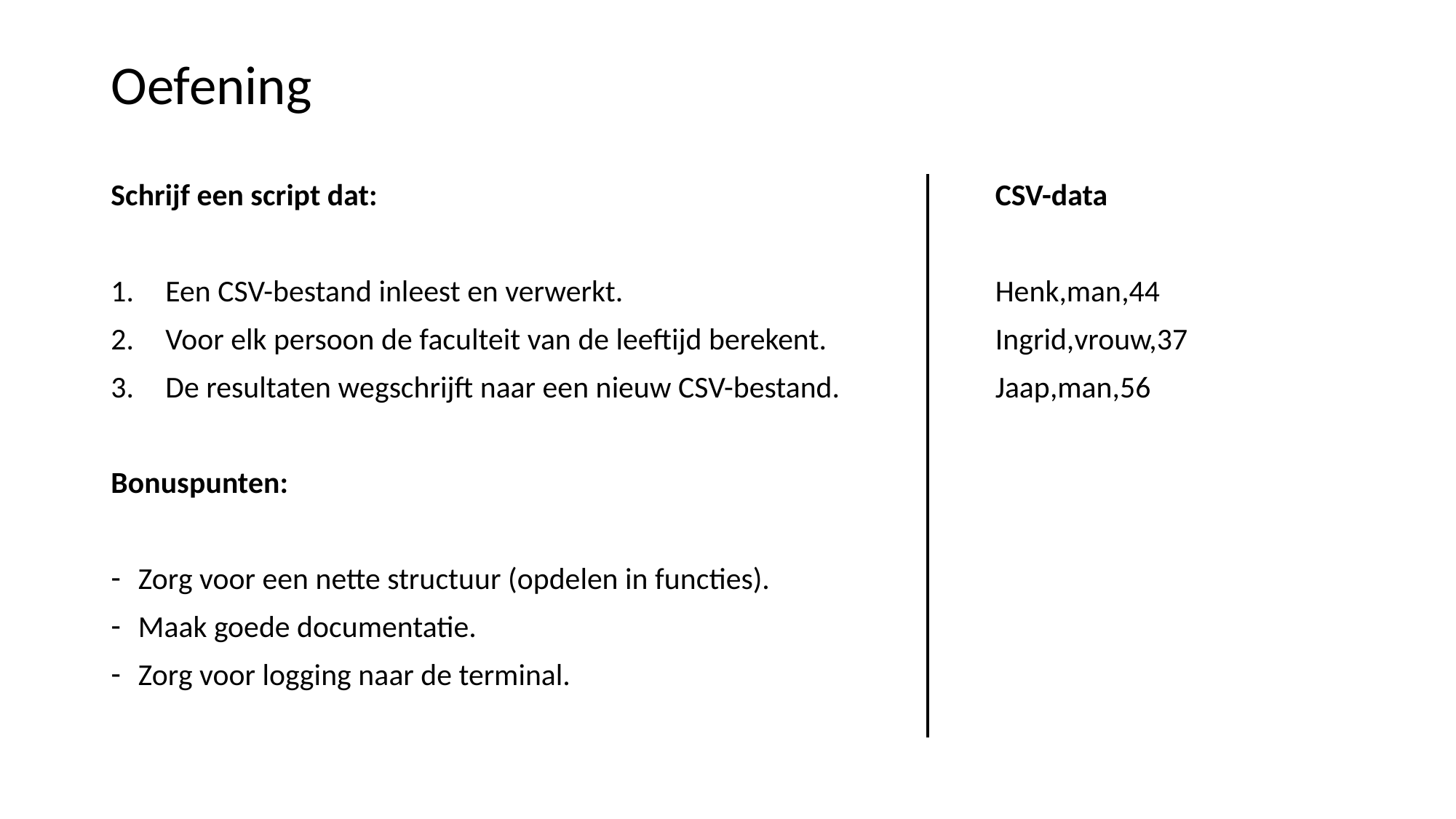

# Oefening
Schrijf een script dat:

Een CSV-bestand inleest en verwerkt.
Voor elk persoon de faculteit van de leeftijd berekent.
De resultaten wegschrijft naar een nieuw CSV-bestand.

Bonuspunten:

Zorg voor een nette structuur (opdelen in functies).
Maak goede documentatie.
Zorg voor logging naar de terminal.
CSV-data

Henk,man,44
Ingrid,vrouw,37
Jaap,man,56